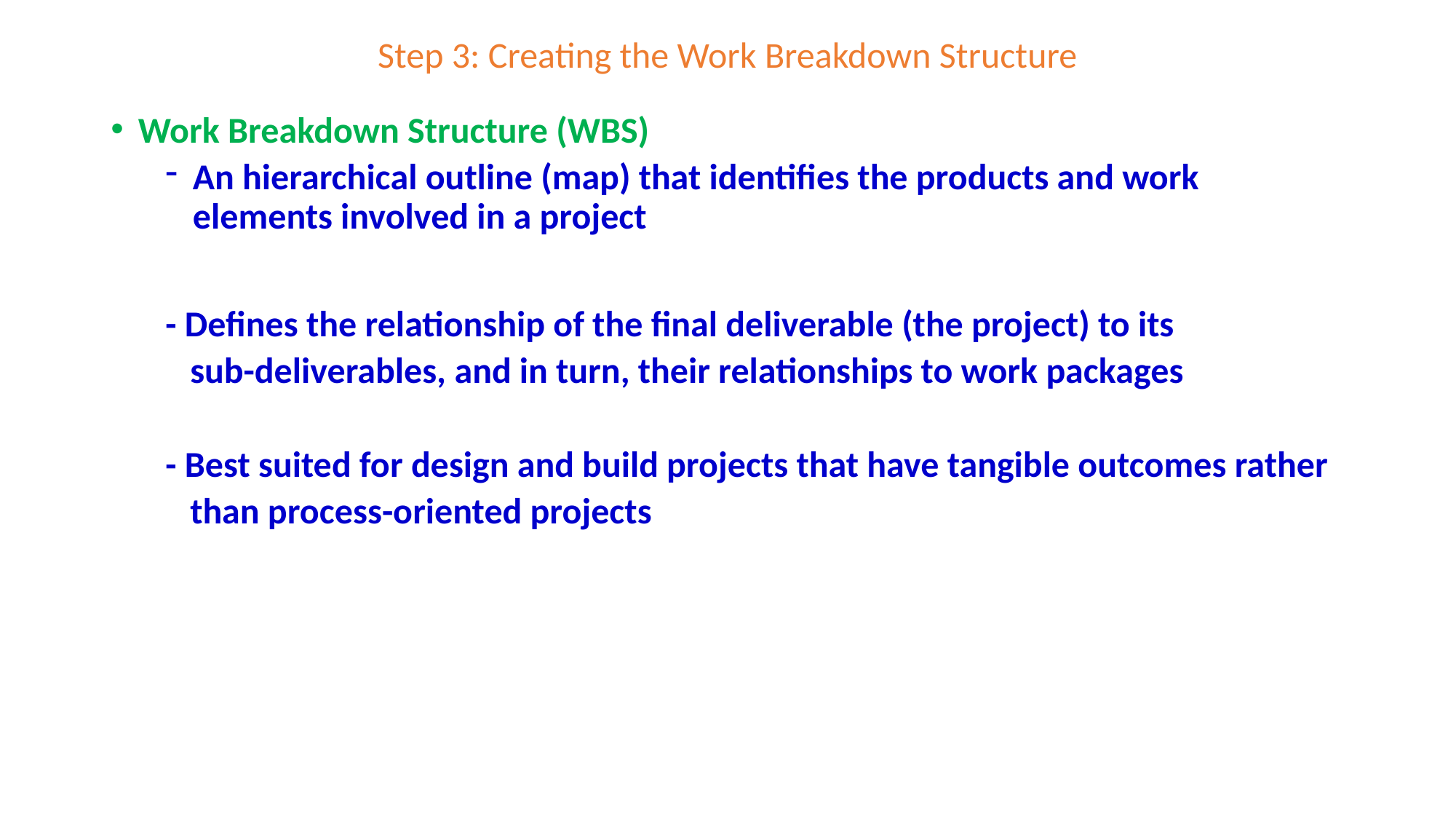

# Step 3: Creating the Work Breakdown Structure
Work Breakdown Structure (WBS)
An hierarchical outline (map) that identifies the products and work elements involved in a project

- Defines the relationship of the final deliverable (the project) to its
   sub-deliverables, and in turn, their relationships to work packages

- Best suited for design and build projects that have tangible outcomes rather
   than process-oriented projects